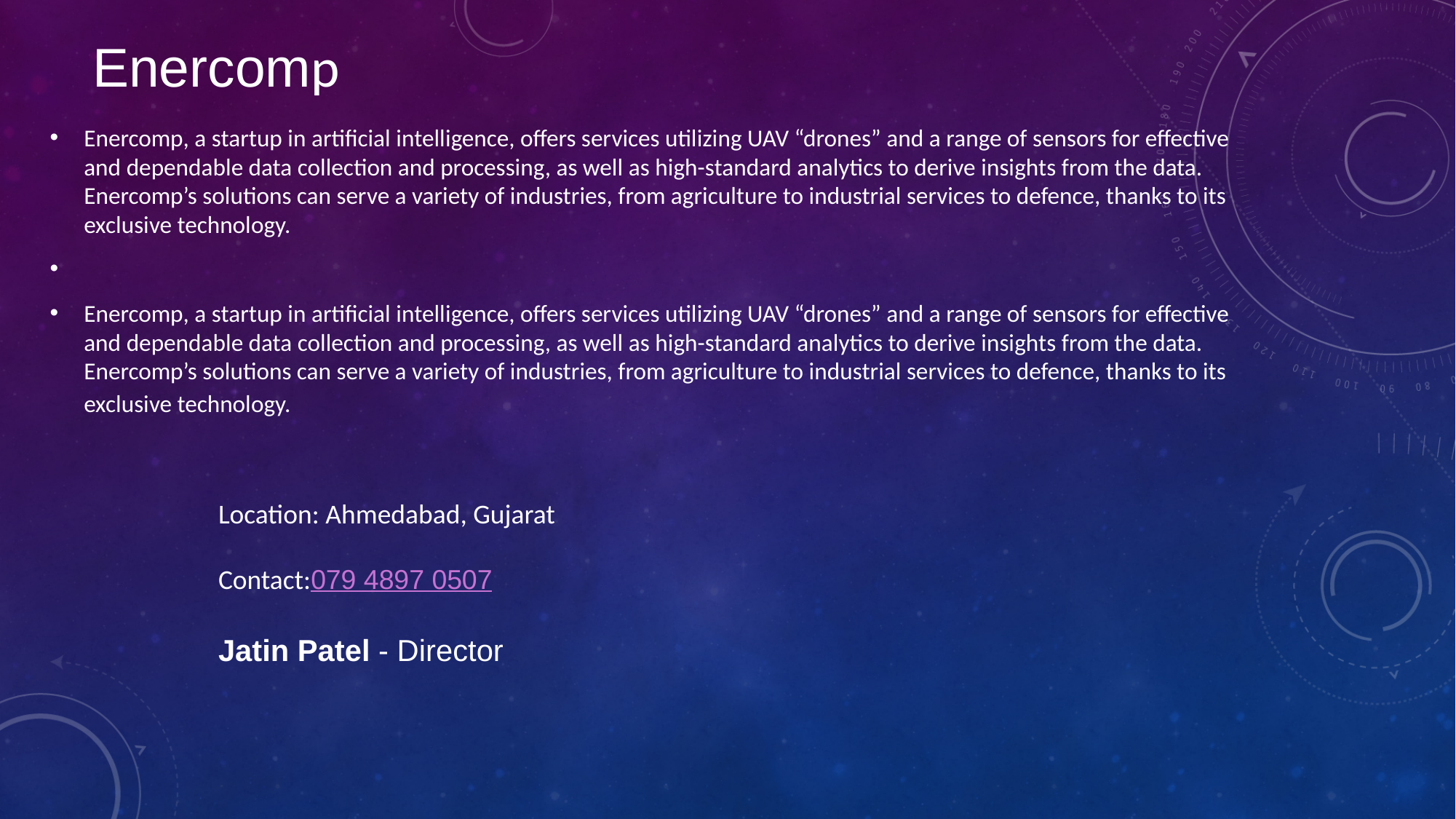

Enercomp
Enercomp, a startup in artificial intelligence, offers services utilizing UAV “drones” and a range of sensors for effective and dependable data collection and processing, as well as high-standard analytics to derive insights from the data. Enercomp’s solutions can serve a variety of industries, from agriculture to industrial services to defence, thanks to its exclusive technology.

Enercomp, a startup in artificial intelligence, offers services utilizing UAV “drones” and a range of sensors for effective and dependable data collection and processing, as well as high-standard analytics to derive insights from the data. Enercomp’s solutions can serve a variety of industries, from agriculture to industrial services to defence, thanks to its exclusive technology.

Location: Ahmedabad, Gujarat

Contact:079 4897 0507

Jatin Patel - Director